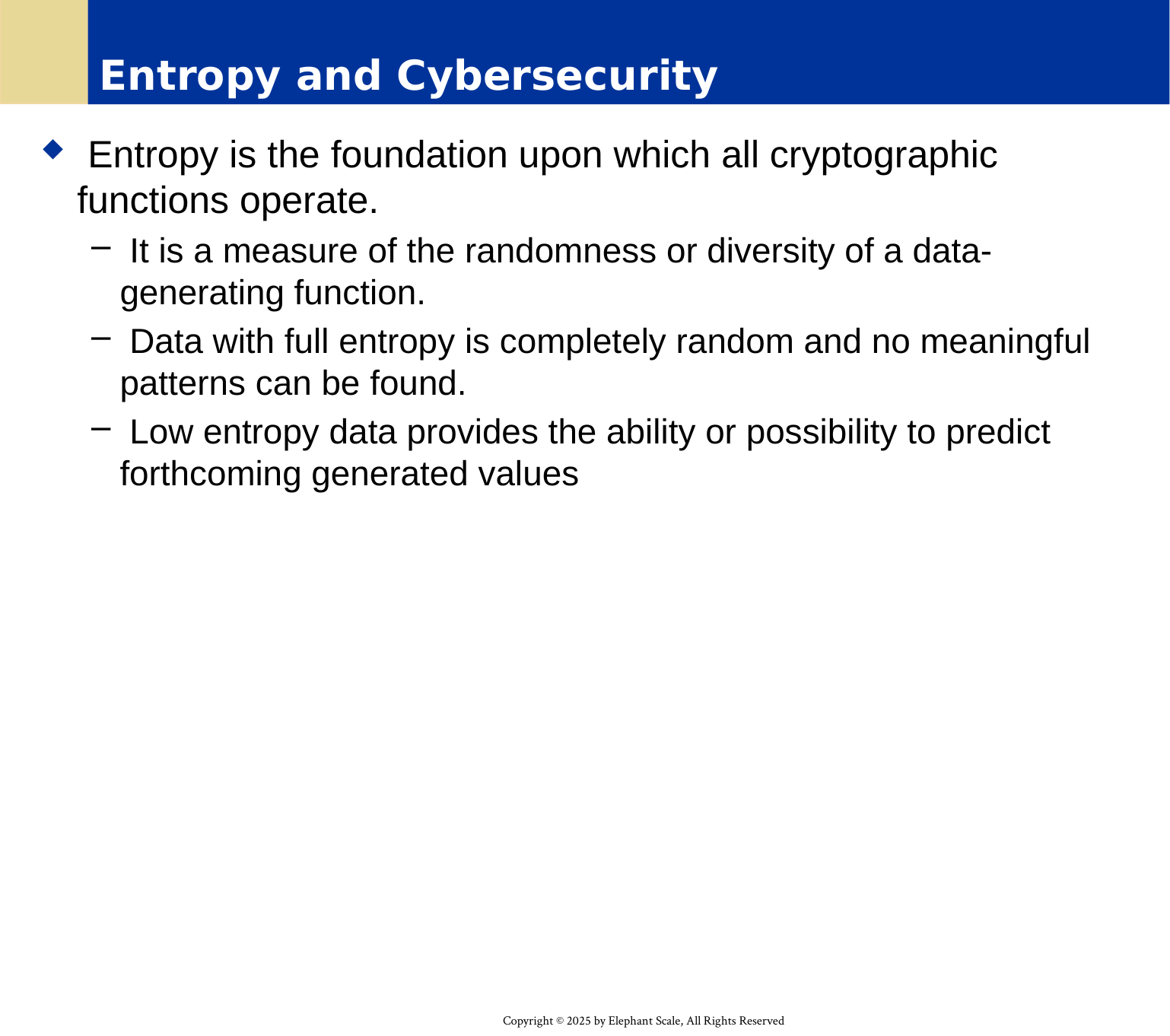

# Entropy and Cybersecurity
 Entropy is the foundation upon which all cryptographic functions operate.
 It is a measure of the randomness or diversity of a data-generating function.
 Data with full entropy is completely random and no meaningful patterns can be found.
 Low entropy data provides the ability or possibility to predict forthcoming generated values
Copyright © 2025 by Elephant Scale, All Rights Reserved